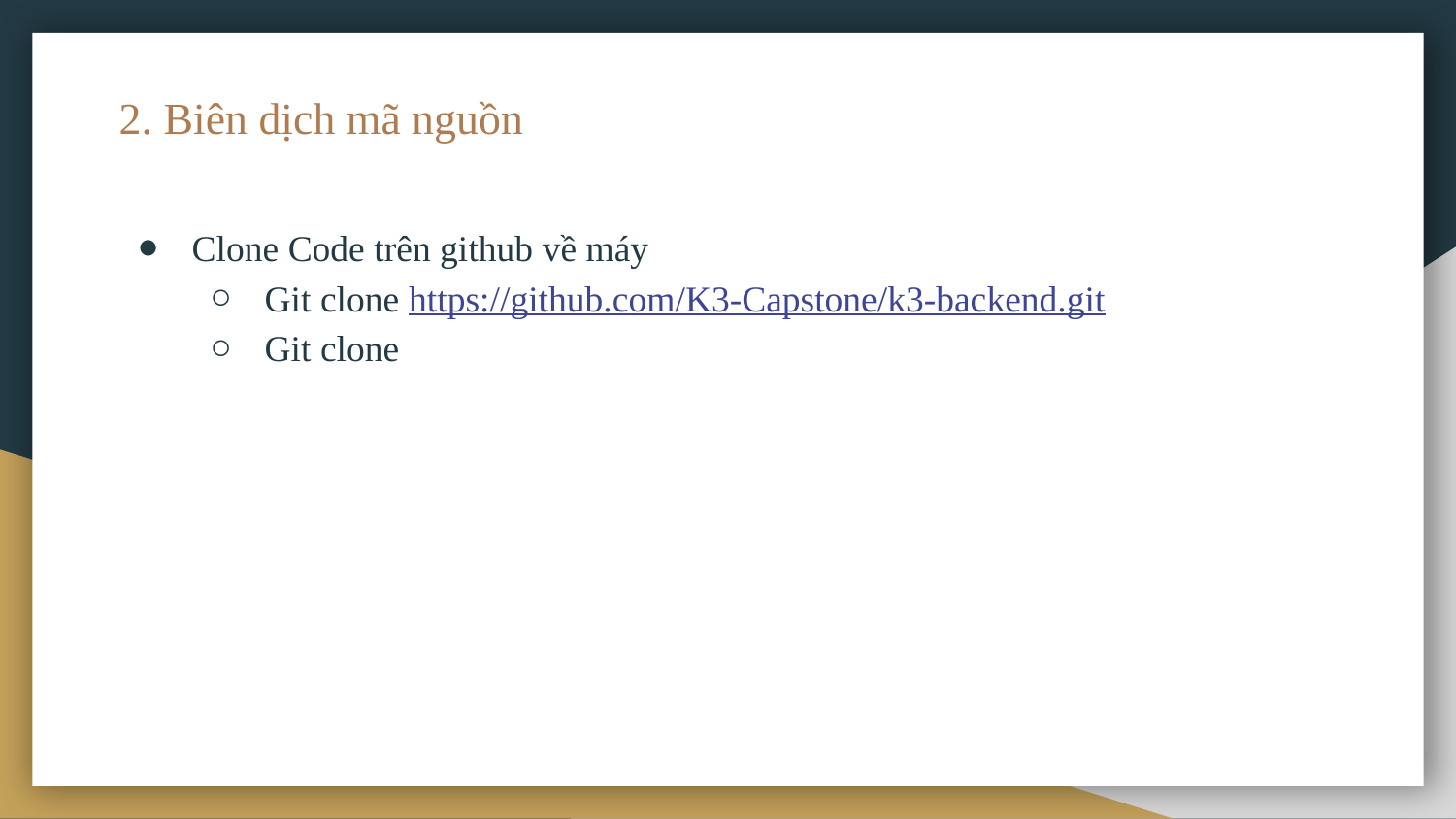

# 2. Biên dịch mã nguồn
Clone Code trên github về máy
Git clone https://github.com/K3-Capstone/k3-backend.git
Git clone